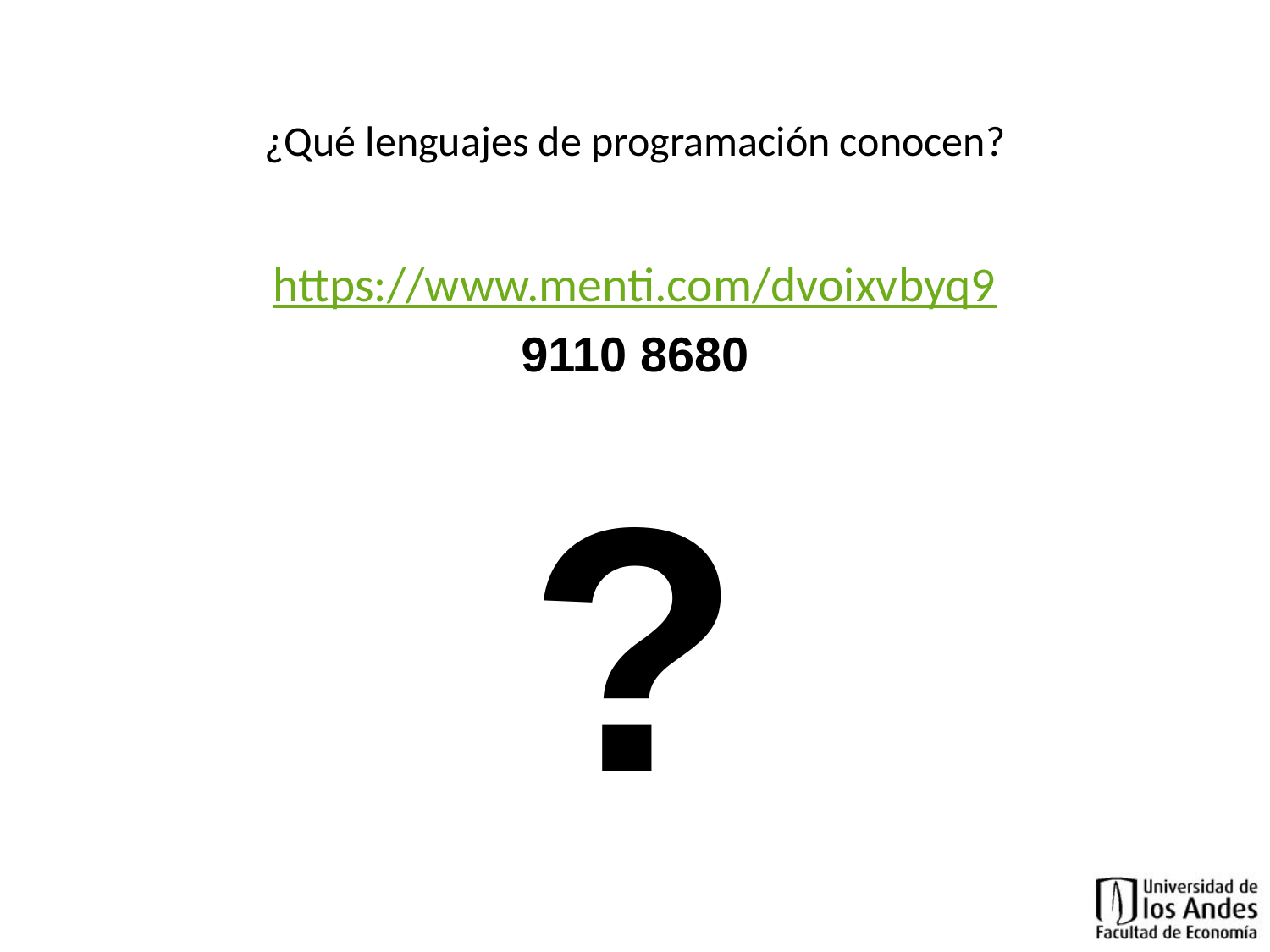

# ¿Qué lenguajes de programación conocen?
https://www.menti.com/dvoixvbyq9
9110 8680

?